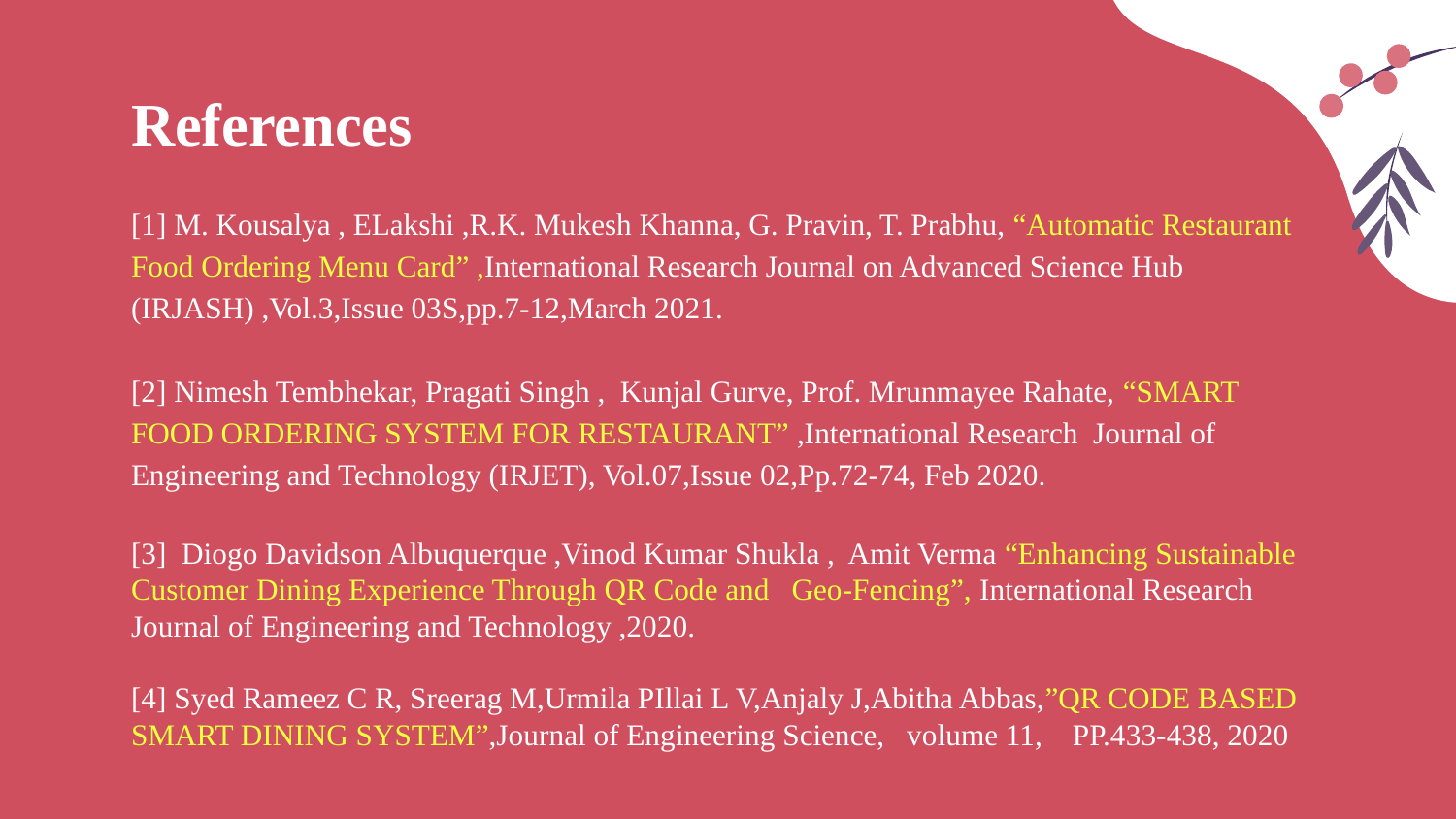

# References
[1] M. Kousalya , ELakshi ,R.K. Mukesh Khanna, G. Pravin, T. Prabhu, “Automatic Restaurant Food Ordering Menu Card” ,International Research Journal on Advanced Science Hub (IRJASH) ,Vol.3,Issue 03S,pp.7-12,March 2021.

[2] Nimesh Tembhekar, Pragati Singh ,  Kunjal Gurve, Prof. Mrunmayee Rahate, “SMART FOOD ORDERING SYSTEM FOR RESTAURANT” ,International Research  Journal of  Engineering and Technology (IRJET), Vol.07,Issue 02,Pp.72-74, Feb 2020.

[3]  Diogo Davidson Albuquerque ,Vinod Kumar Shukla ,  Amit Verma “Enhancing Sustainable Customer Dining Experience Through QR Code and   Geo-Fencing”, International Research Journal of Engineering and Technology ,2020.

[4] Syed Rameez C R, Sreerag M,Urmila PIllai L V,Anjaly J,Abitha Abbas,”QR CODE BASED SMART DINING SYSTEM”,Journal of Engineering Science,   volume 11,    PP.433-438, 2020